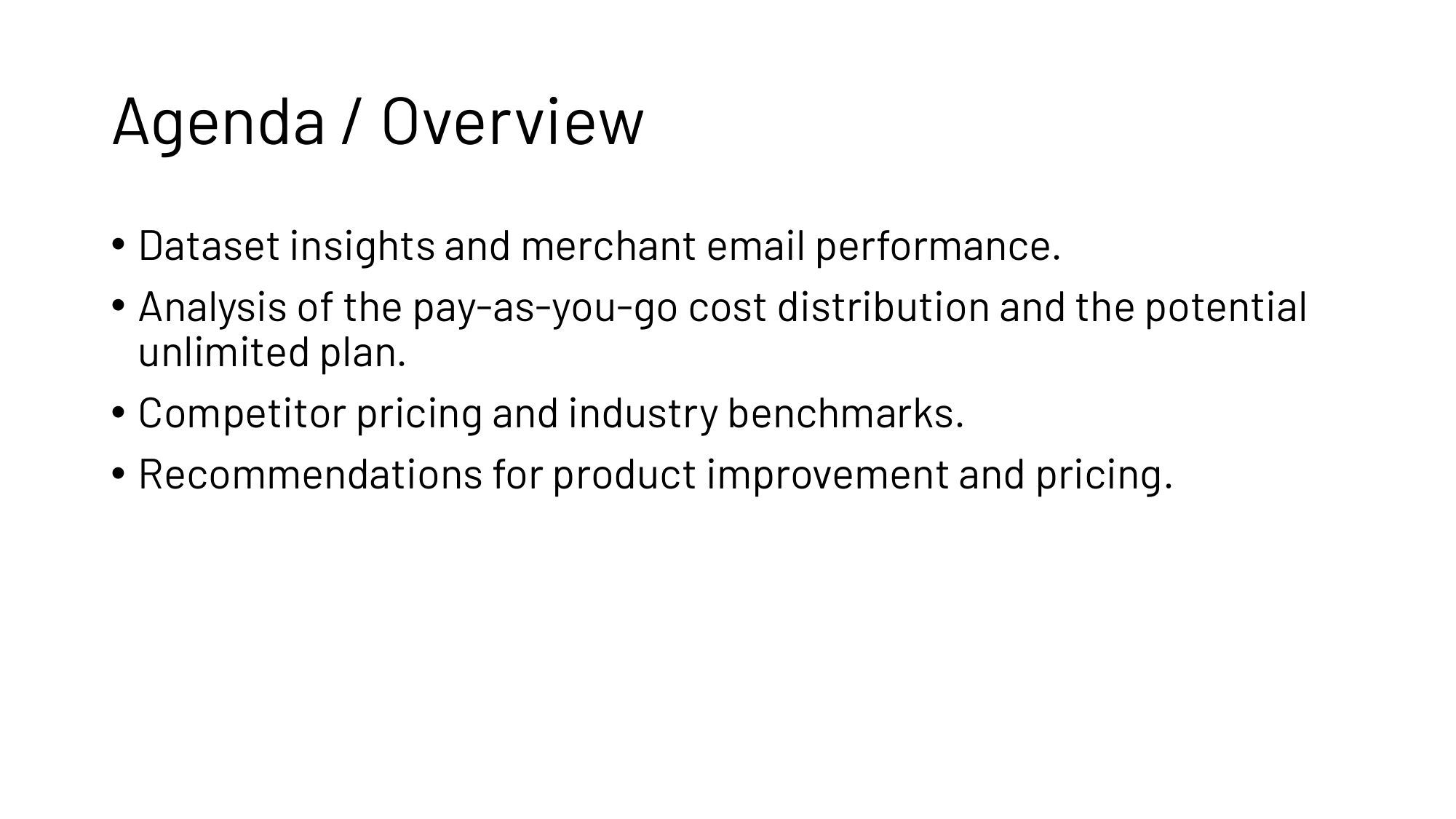

# Agenda / Overview
Dataset insights and merchant email performance.
Analysis of the pay‑as‑you‑go cost distribution and the potential unlimited plan.
Competitor pricing and industry benchmarks.
Recommendations for product improvement and pricing.